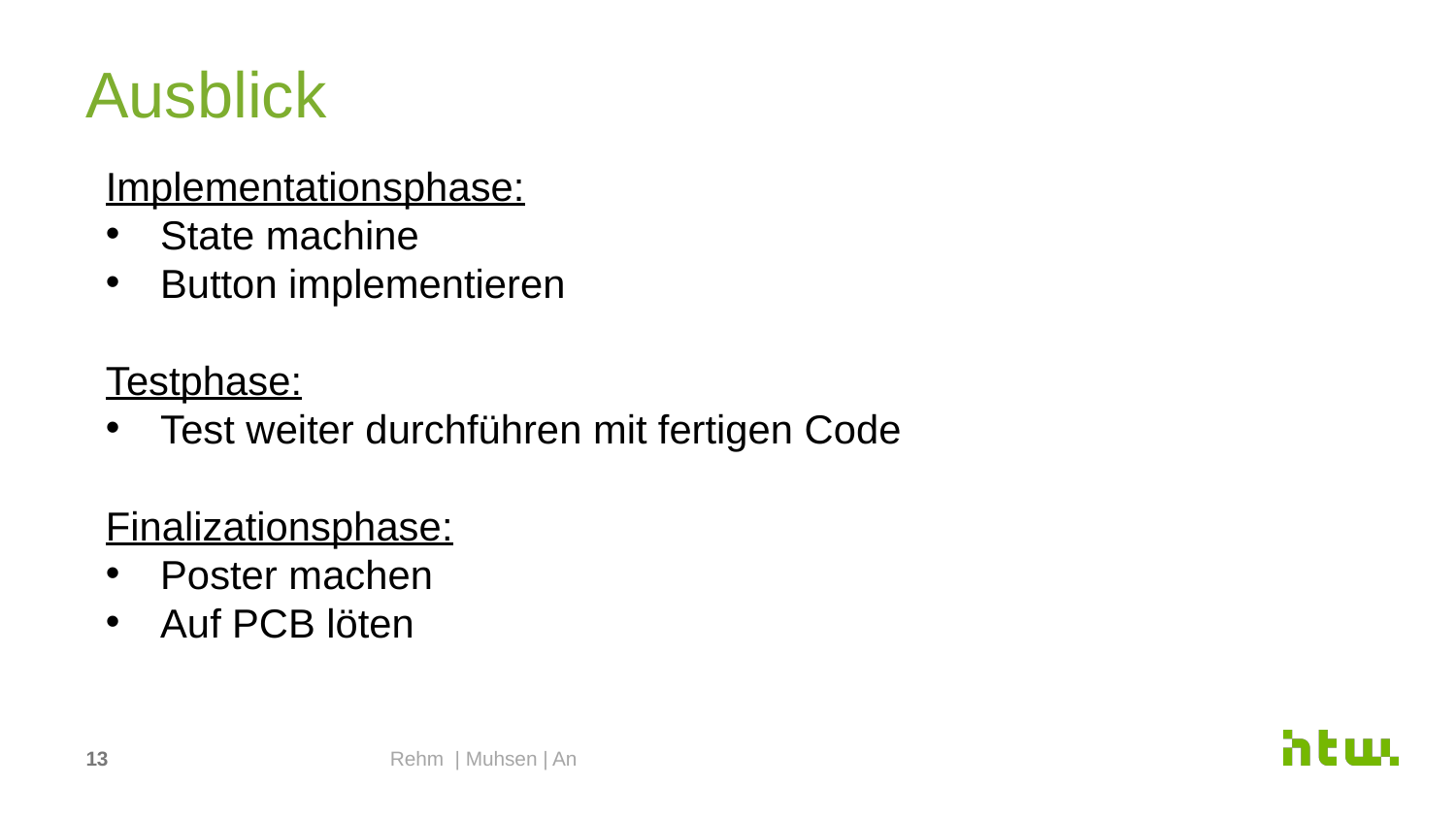

Ausblick
Implementationsphase:
State machine
Button implementieren

Testphase:
Test weiter durchführen mit fertigen Code

Finalizationsphase:
Poster machen
Auf PCB löten
13
Rehm  | Muhsen | An